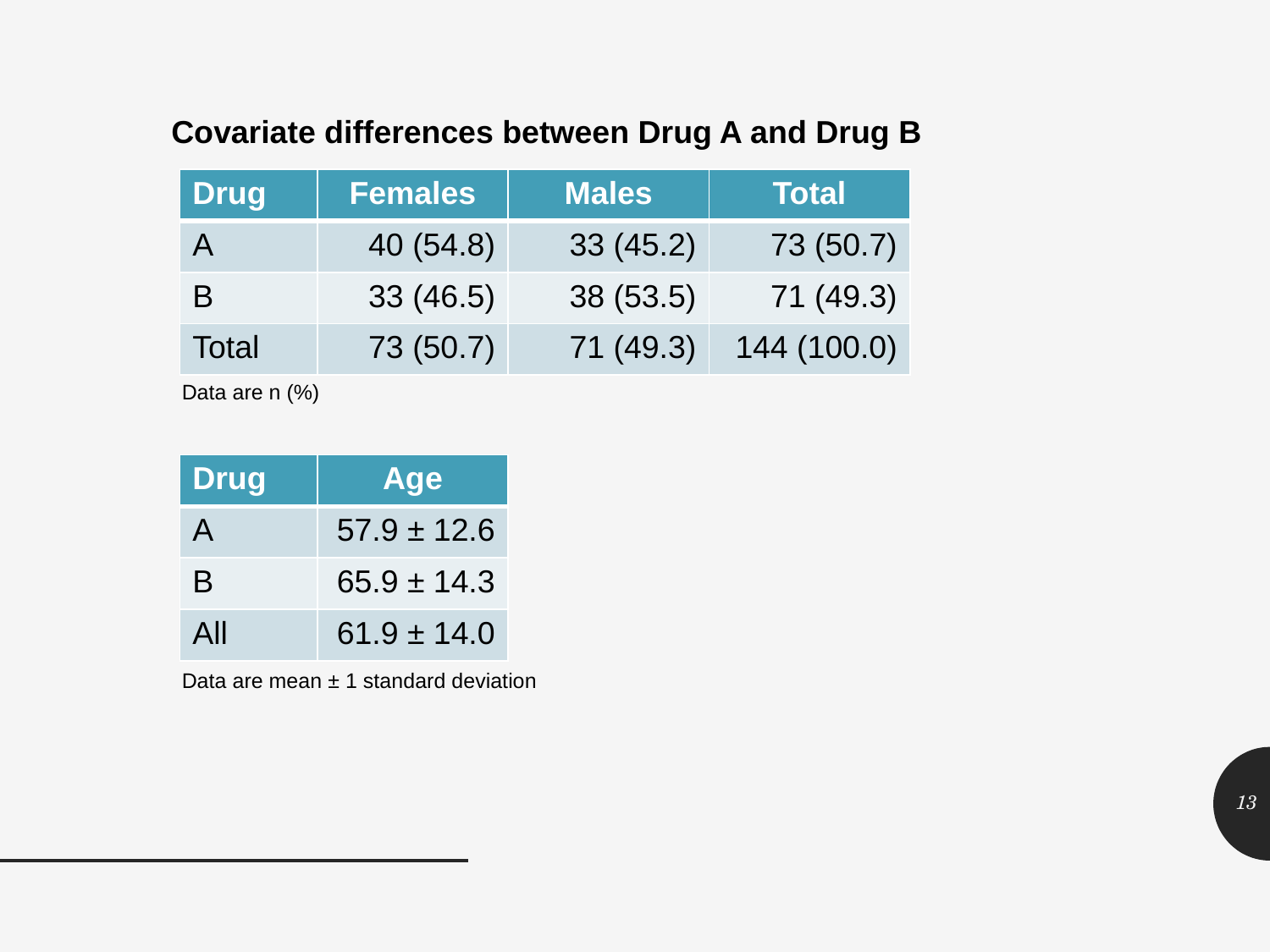

Covariate differences between Drug A and Drug B
| Drug | Females | Males | Total |
| --- | --- | --- | --- |
| A | 40 (54.8) | 33 (45.2) | 73 (50.7) |
| B | 33 (46.5) | 38 (53.5) | 71 (49.3) |
| Total | 73 (50.7) | 71 (49.3) | 144 (100.0) |
Data are n (%)
| Drug | Age |
| --- | --- |
| A | 57.9 ± 12.6 |
| B | 65.9 ± 14.3 |
| All | 61.9 ± 14.0 |
Data are mean ± 1 standard deviation
13